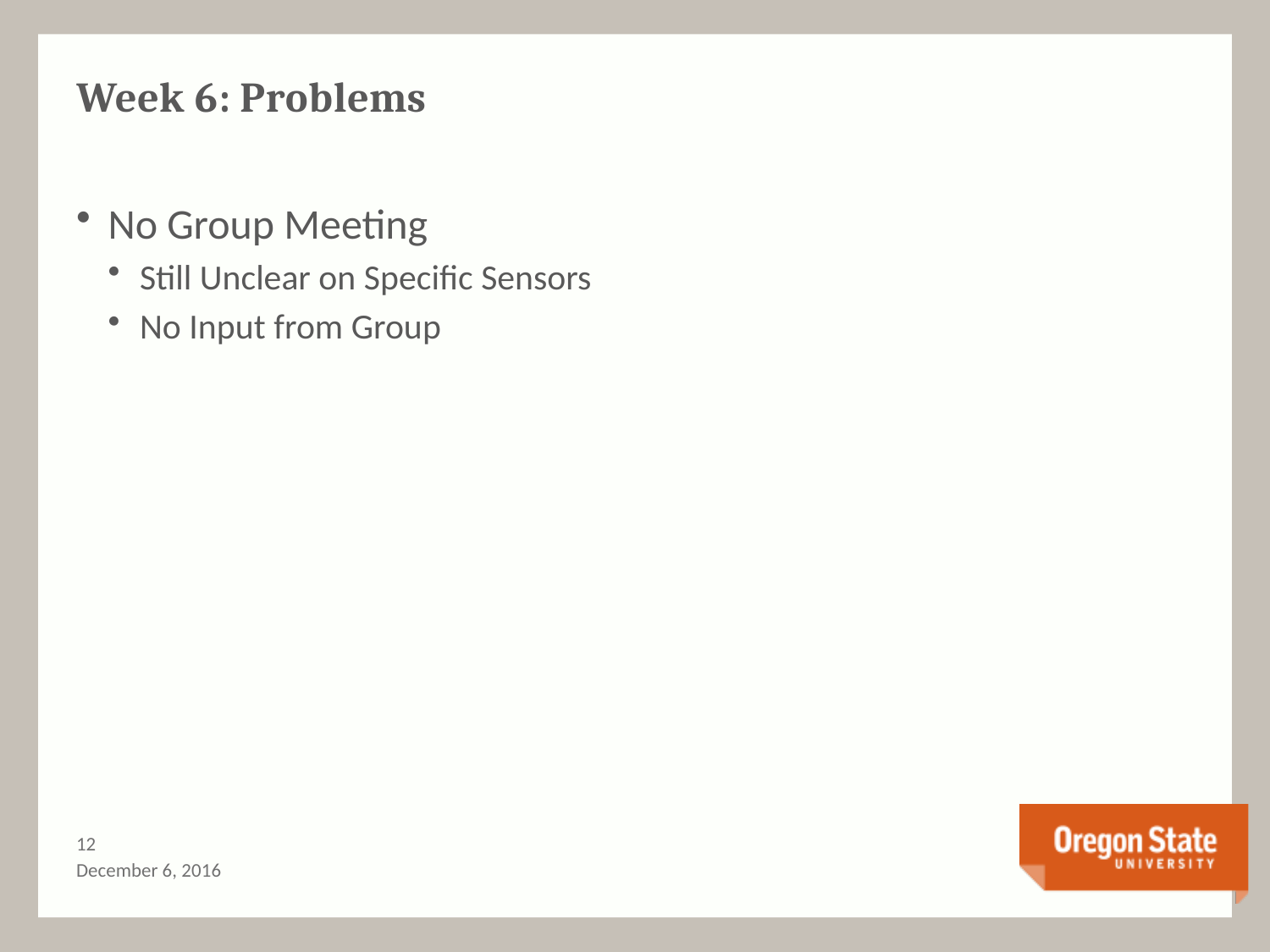

# Week 6: Problems
No Group Meeting
Still Unclear on Specific Sensors
No Input from Group
12
December 6, 2016